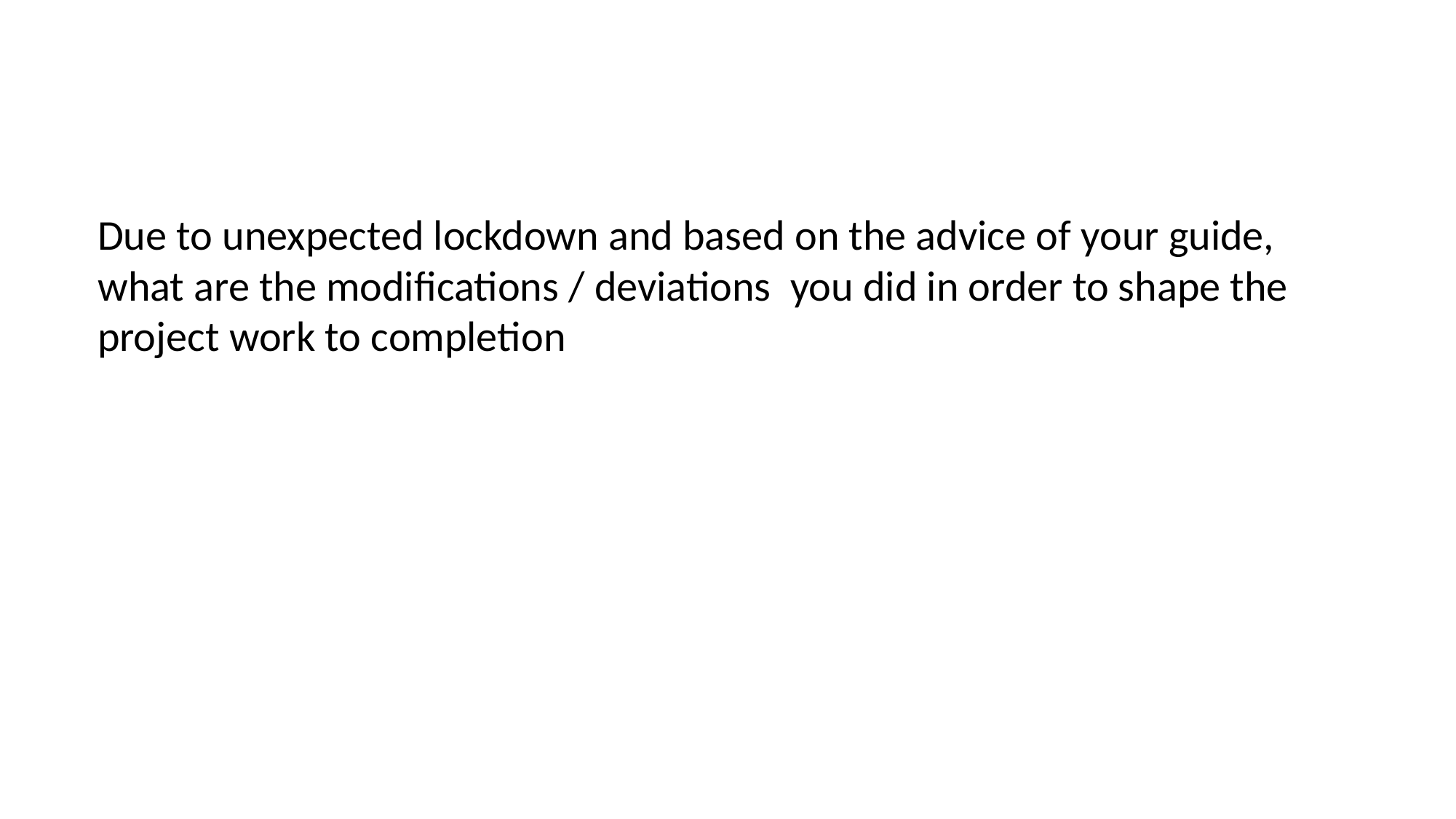

#
Due to unexpected lockdown and based on the advice of your guide, what are the modifications / deviations  you did in order to shape the project work to completion